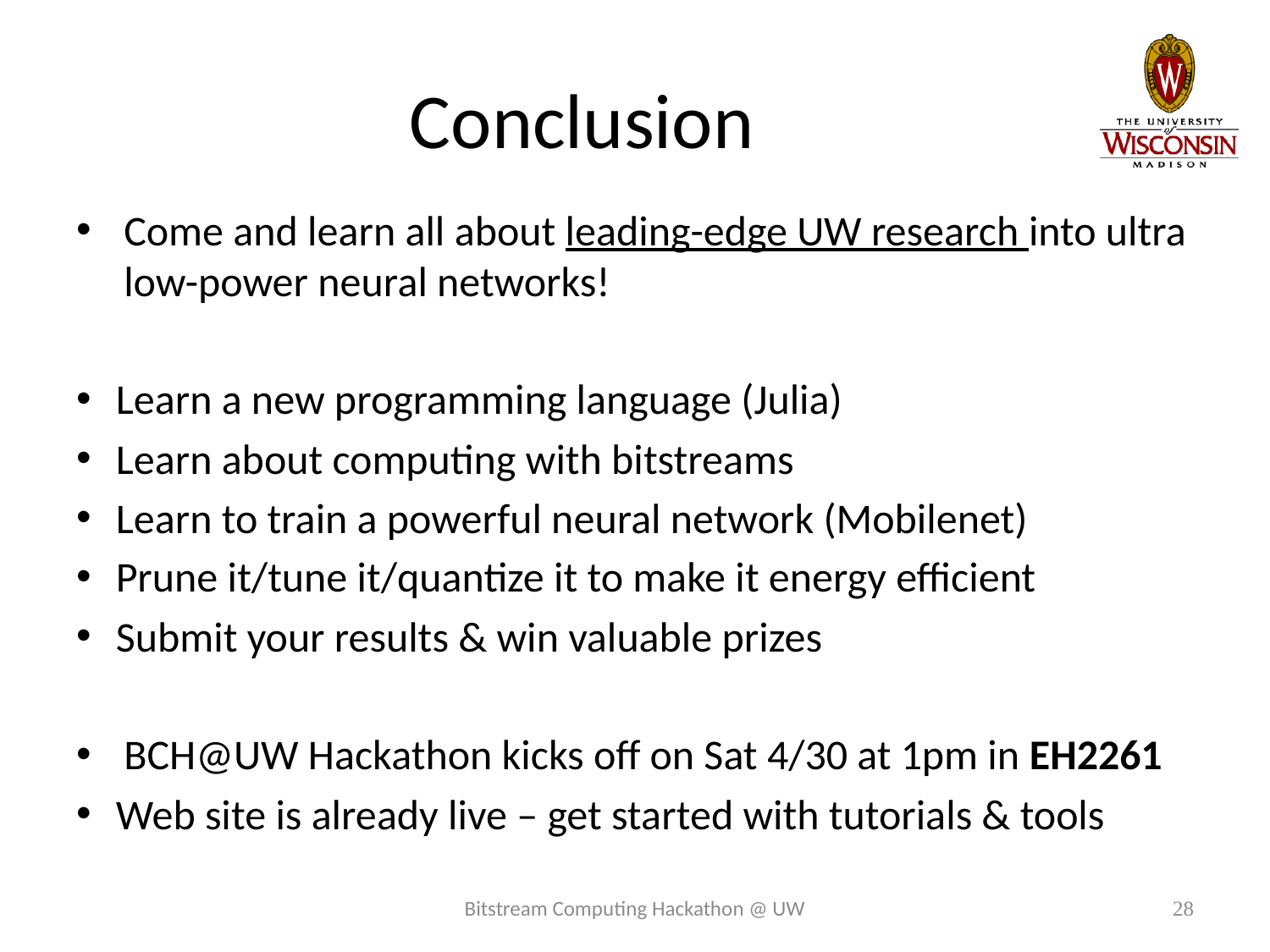

# Conclusion
Come and learn all about leading-edge UW research into ultra low-power neural networks!

Learn a new programming language (Julia)
Learn about computing with bitstreams
Learn to train a powerful neural network (Mobilenet)
Prune it/tune it/quantize it to make it energy efficient
Submit your results & win valuable prizes

BCH@UW Hackathon kicks off on Sat 4/30 at 1pm in EH2261
Web site is already live – get started with tutorials & tools
Bitstream Computing Hackathon @ UW
28